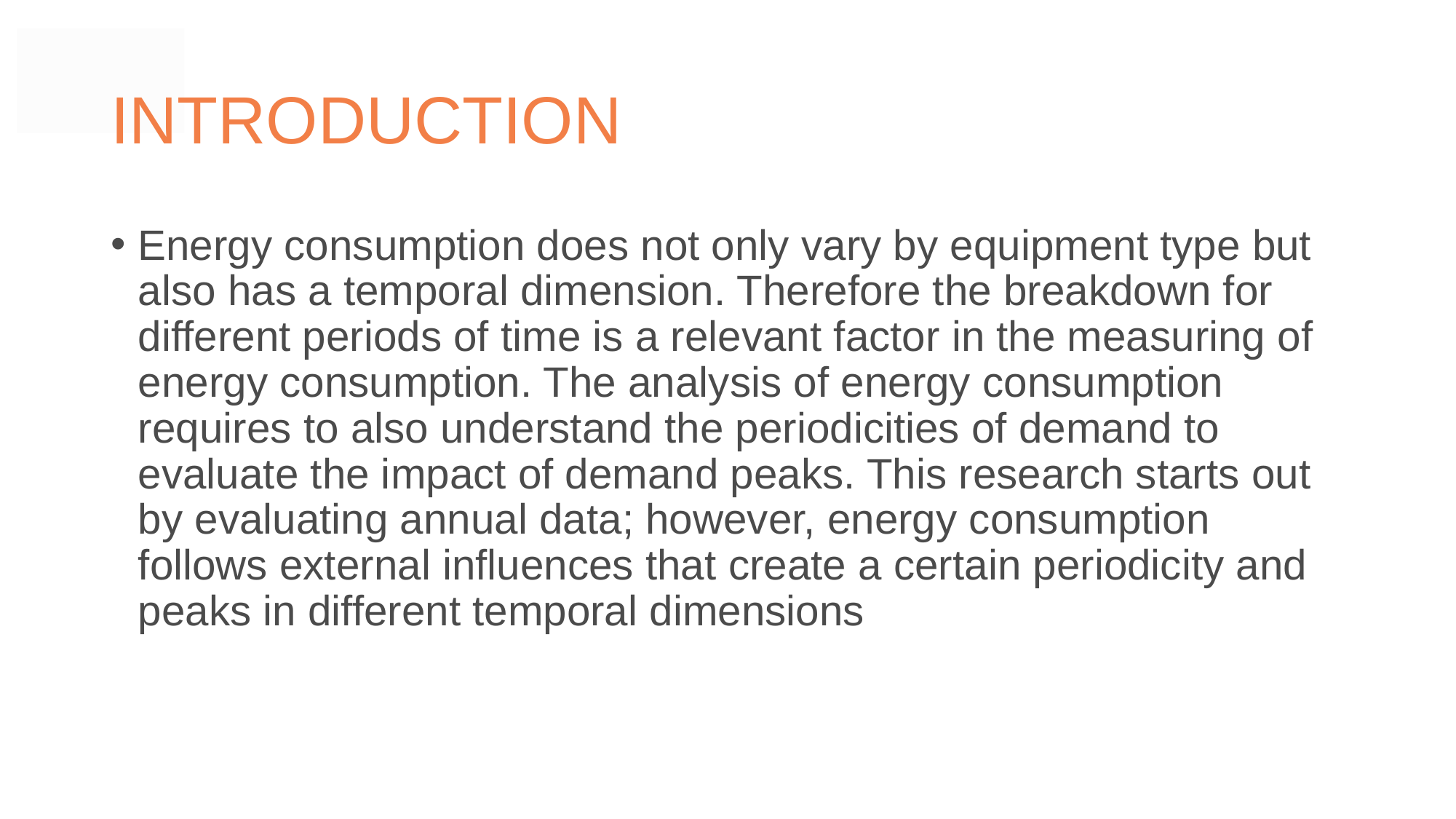

INTRODUCTION
Energy consumption does not only vary by equipment type but also has a temporal dimension. Therefore the breakdown for different periods of time is a relevant factor in the measuring of energy consumption. The analysis of energy consumption requires to also understand the periodicities of demand to evaluate the impact of demand peaks. This research starts out by evaluating annual data; however, energy consumption follows external influences that create a certain periodicity and peaks in different temporal dimensions